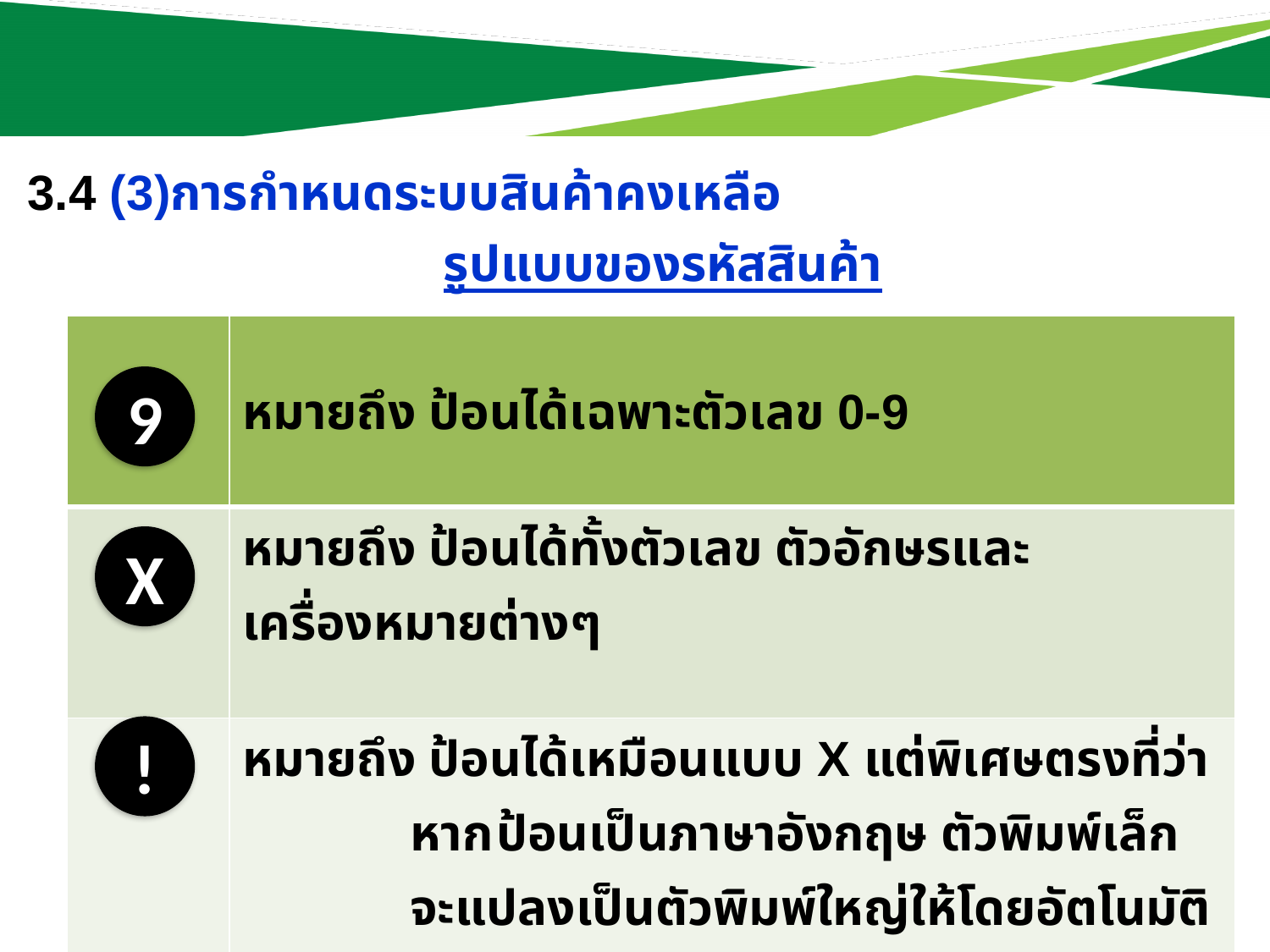

3.4 (3)การกำหนดระบบสินค้าคงเหลือ
รูปแบบของรหัสสินค้า
|  | หมายถึง ป้อนได้เฉพาะตัวเลข 0-9 |
| --- | --- |
|  | หมายถึง ป้อนได้ทั้งตัวเลข ตัวอักษรและเครื่องหมายต่างๆ |
|  | หมายถึง ป้อนได้เหมือนแบบ X แต่พิเศษตรงที่ว่า หาก ป้อนเป็นภาษาอังกฤษ ตัวพิมพ์เล็ก จะแปลงเป็นตัวพิมพ์ใหญ่ให้โดยอัตโนมัติ |
9
X
!